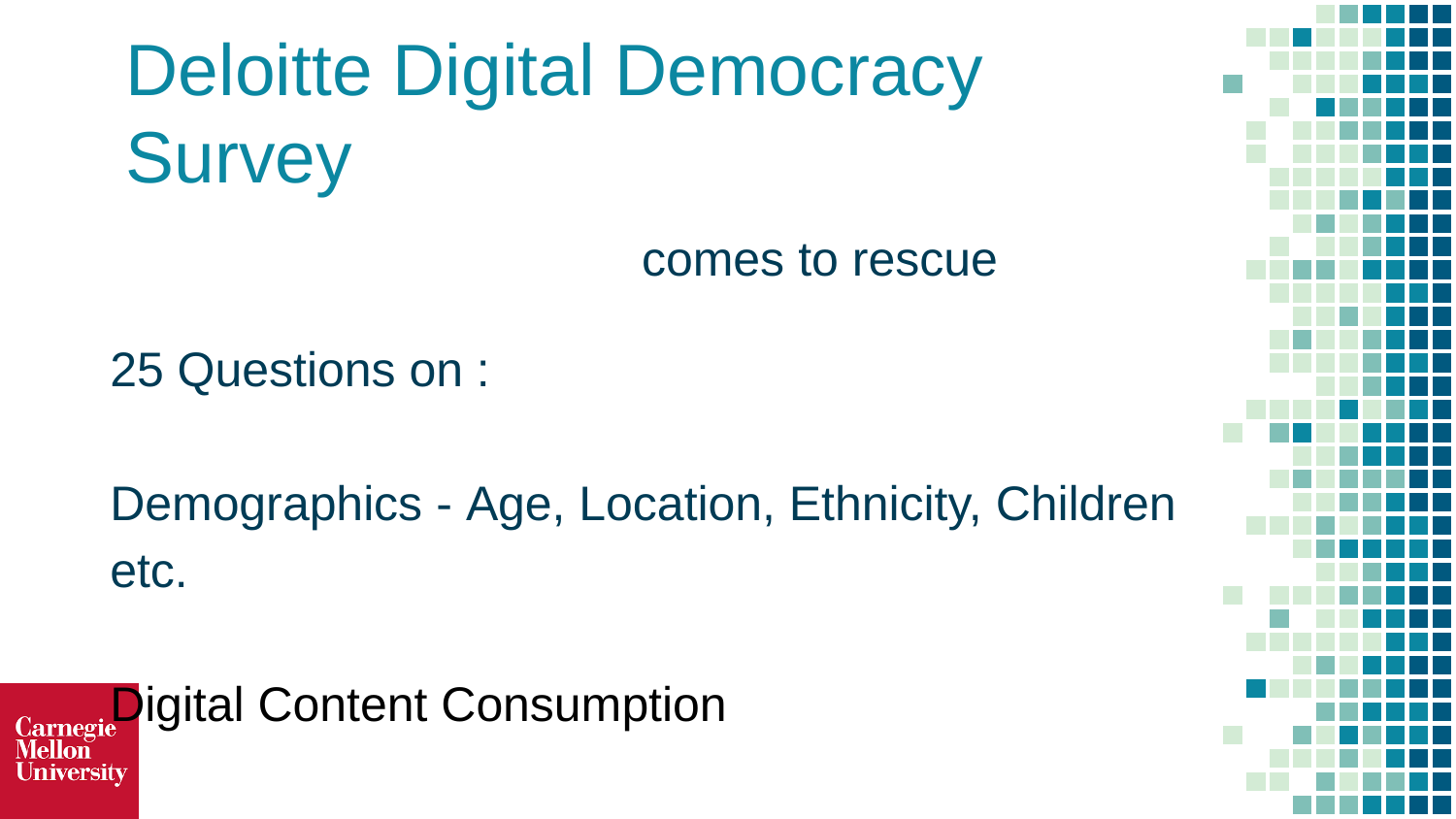

# Deloitte Digital Democracy Survey
 comes to rescue
25 Questions on :

Demographics - Age, Location, Ethnicity, Children etc.

Digital Content Consumption